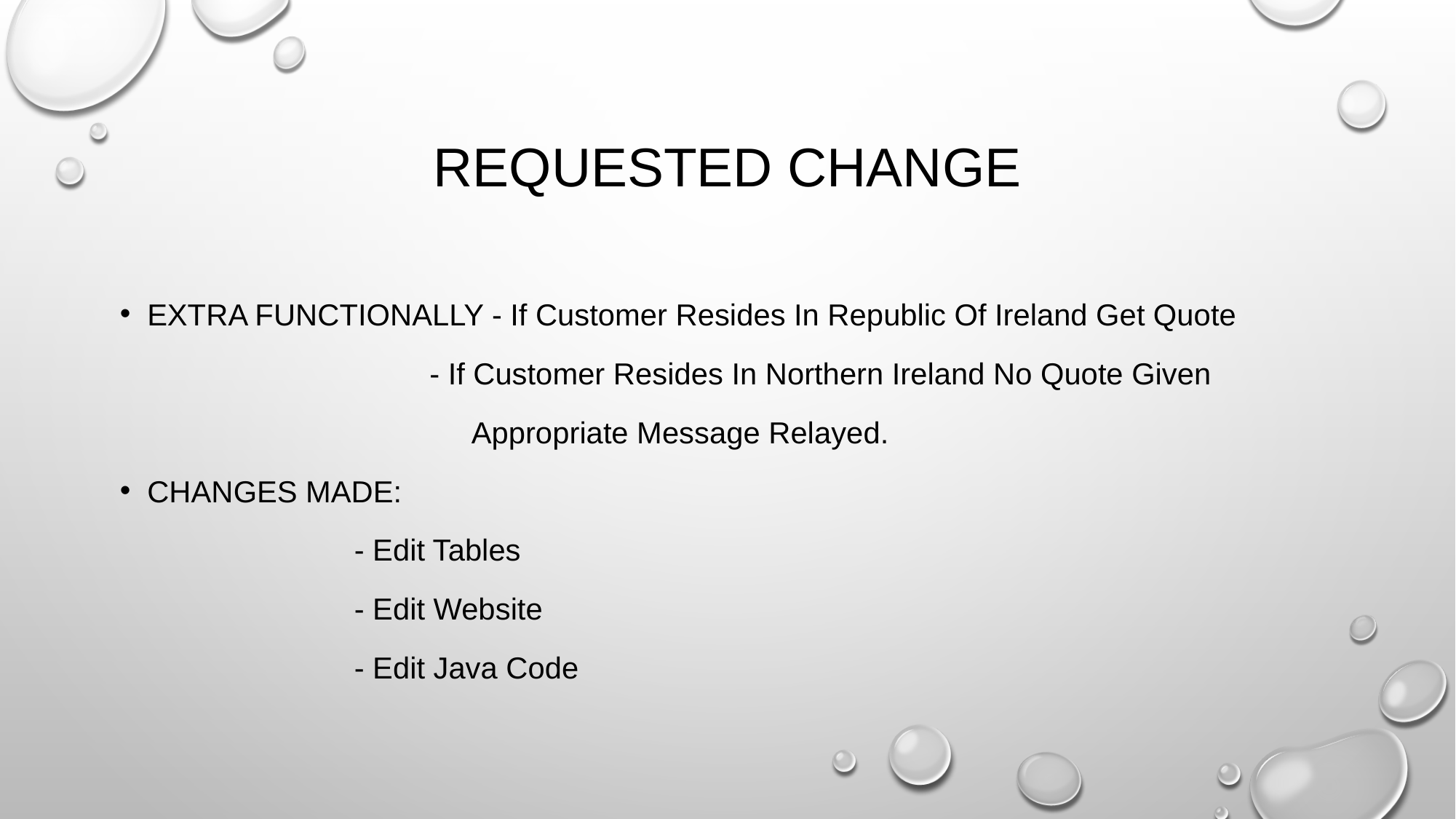

# Requested Change
Extra Functionally - If Customer Resides In Republic Of Ireland Get Quote
                                     - If Customer Resides In Northern Ireland No Quote Given
                                          Appropriate Message Relayed.
CHANGES MADE:
                            - Edit Tables
                            - Edit Website
                            - Edit Java Code